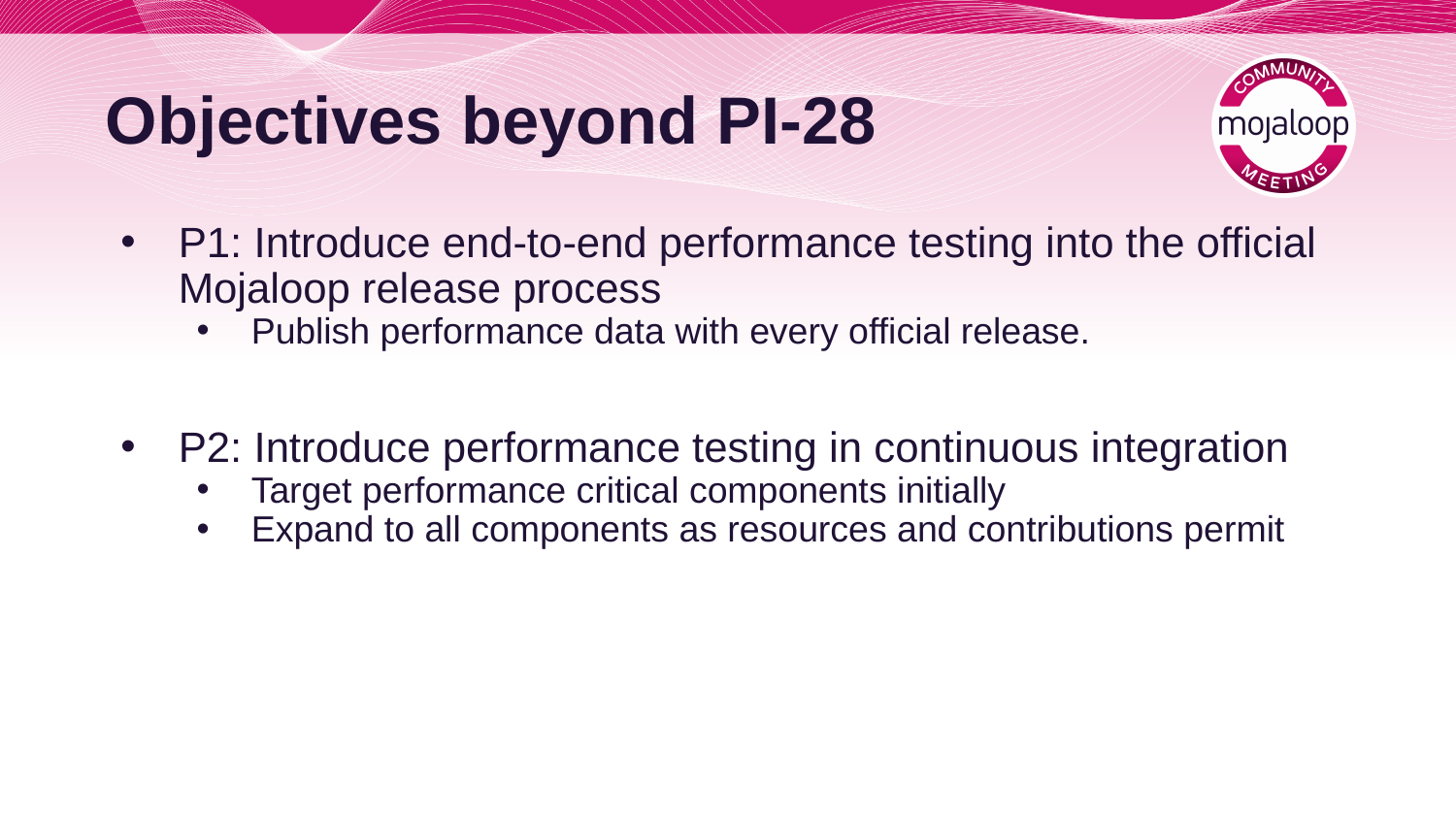

# Objectives beyond PI-28
P1: Introduce end-to-end performance testing into the official Mojaloop release process
Publish performance data with every official release.

P2: Introduce performance testing in continuous integration
Target performance critical components initially
Expand to all components as resources and contributions permit